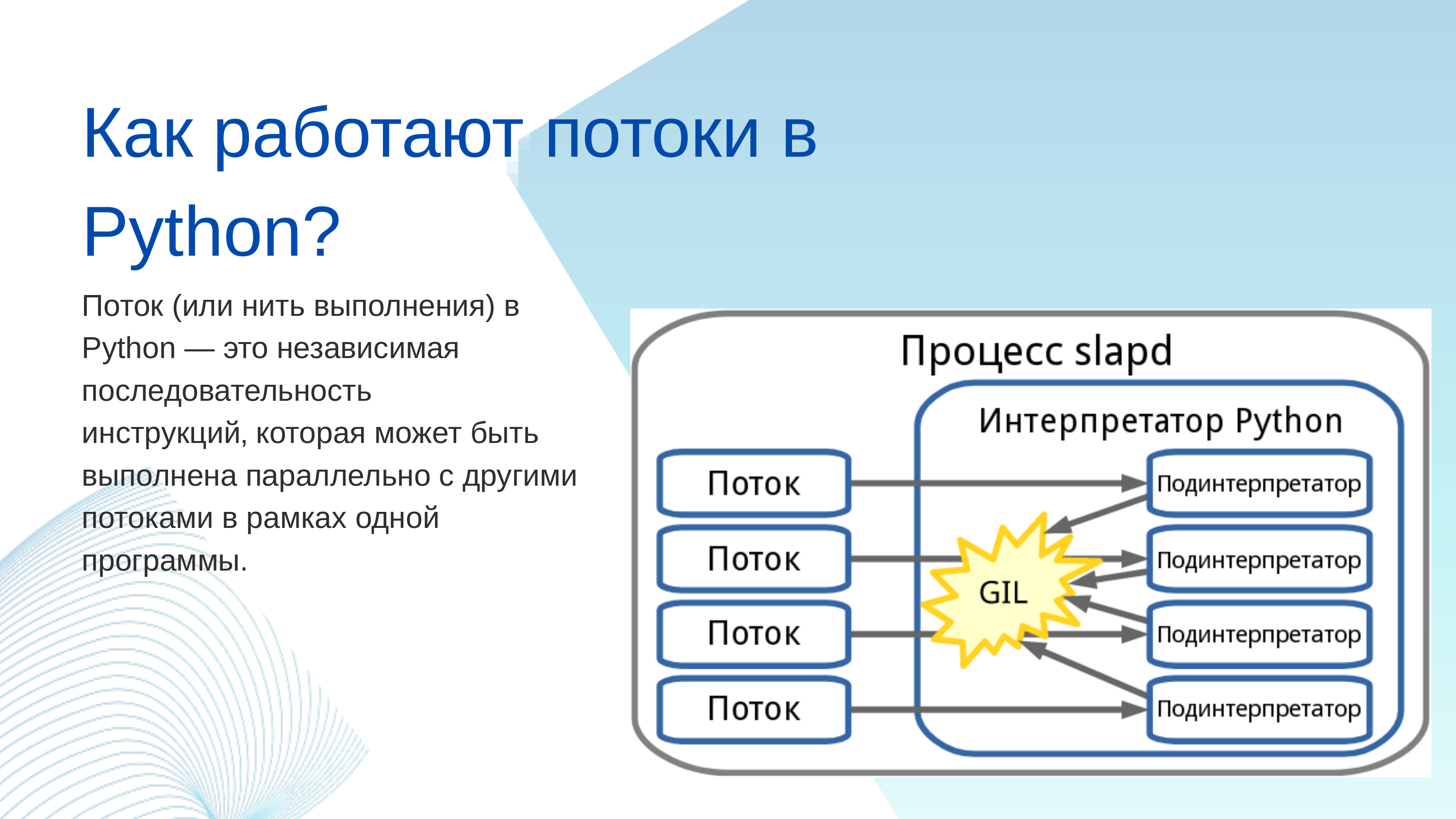

Как работают потоки в Python?
Поток (или нить выполнения) в Python — это независимая последовательность инструкций‚ которая может быть выполнена параллельно с другими потоками в рамках одной программы.